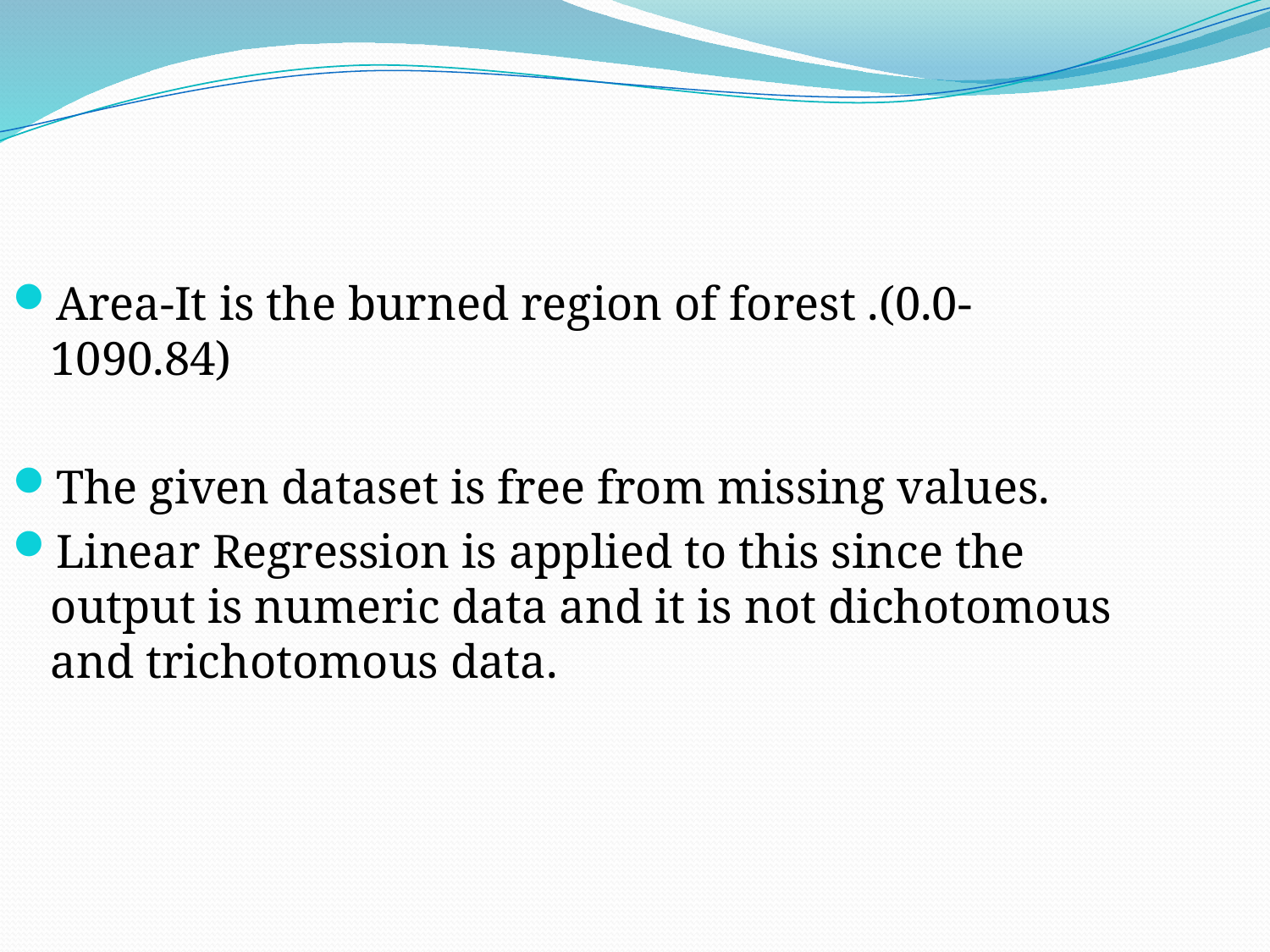

Area-It is the burned region of forest .(0.0-1090.84)

The given dataset is free from missing values.
Linear Regression is applied to this since the output is numeric data and it is not dichotomous and trichotomous data.